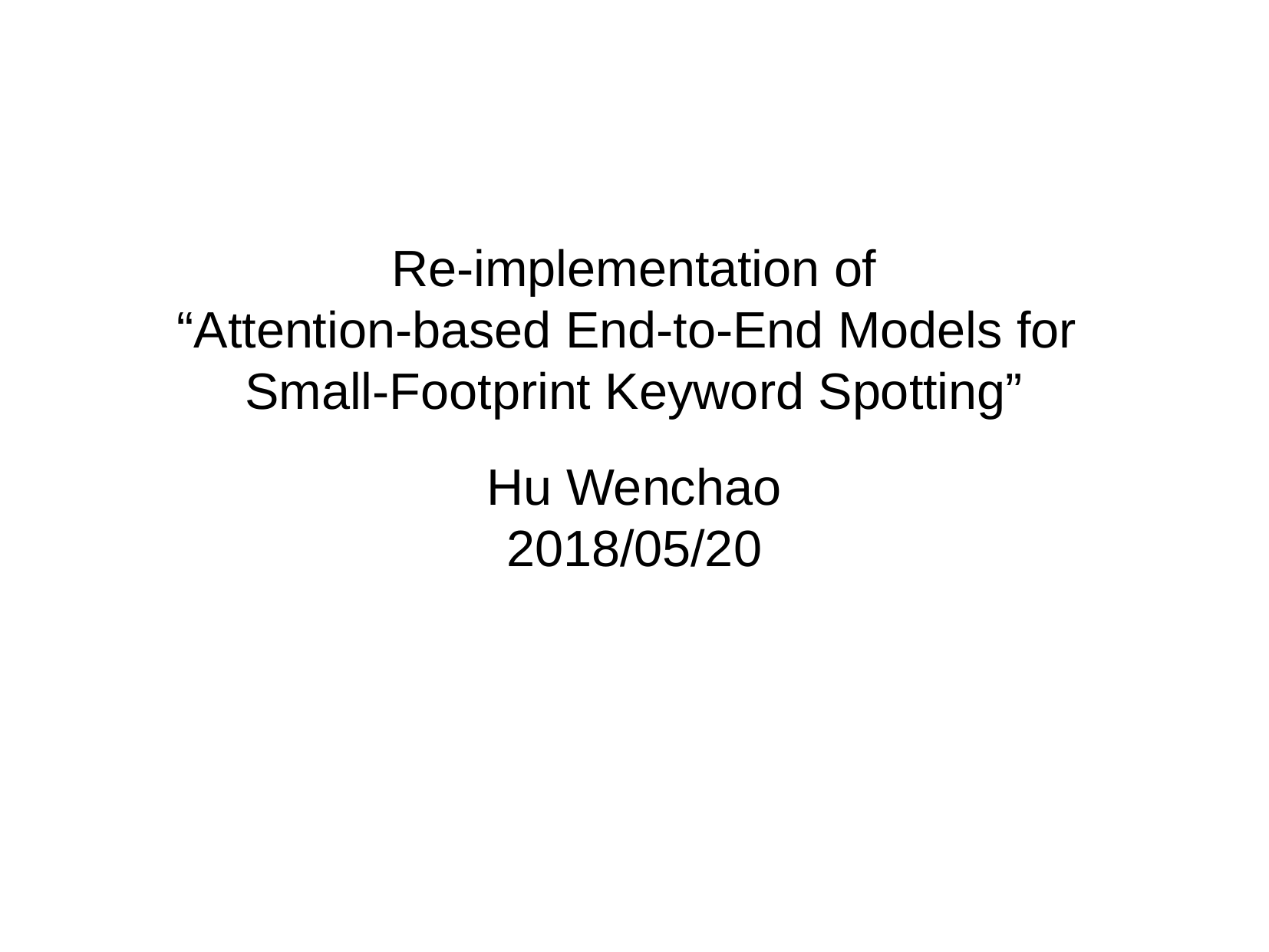

Re-implementation of
“Attention-based End-to-End Models for
Small-Footprint Keyword Spotting”

Hu Wenchao
2018/05/20